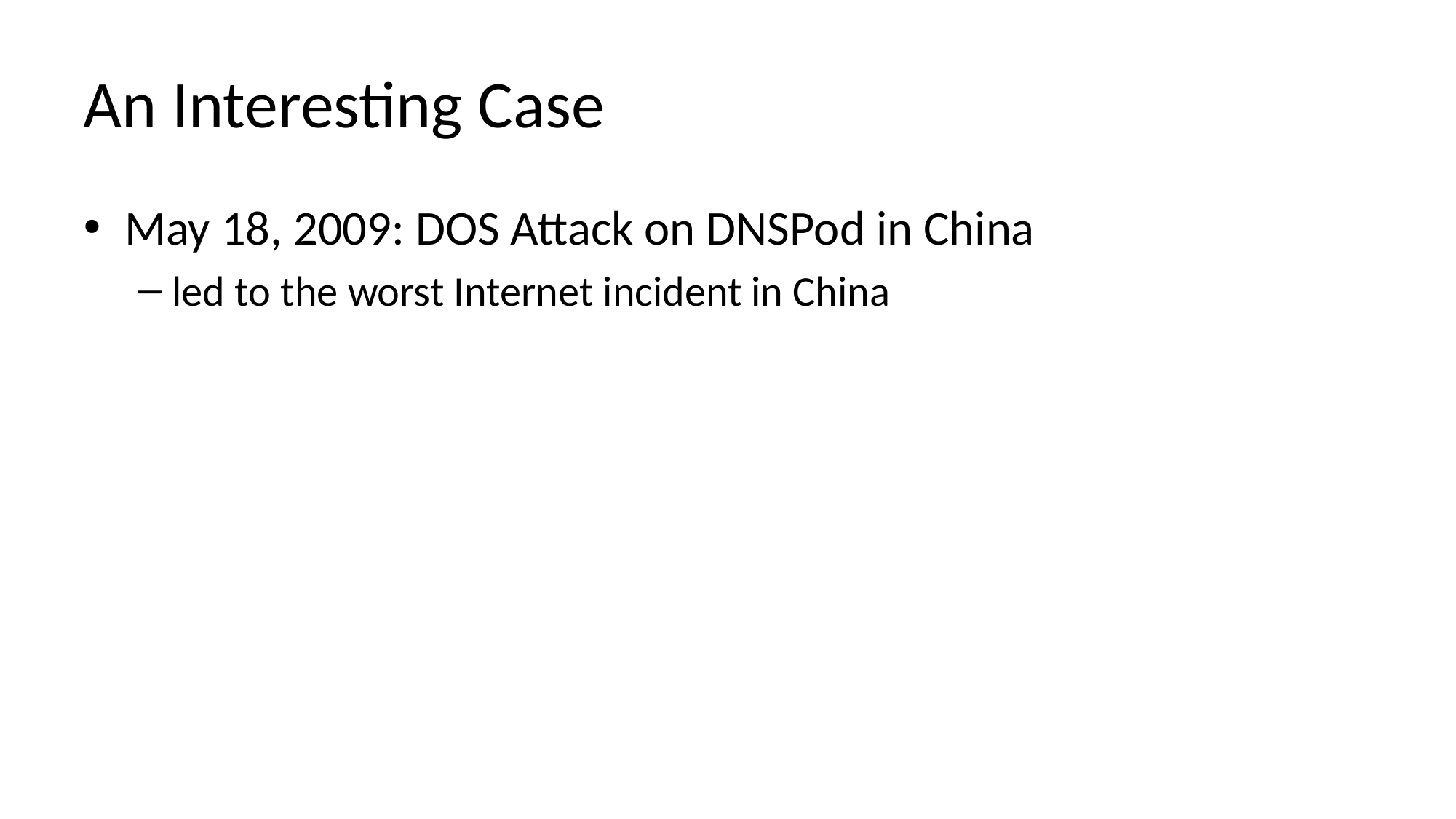

# An Interesting Case
May 18, 2009: DOS Attack on DNSPod in China
led to the worst Internet incident in China